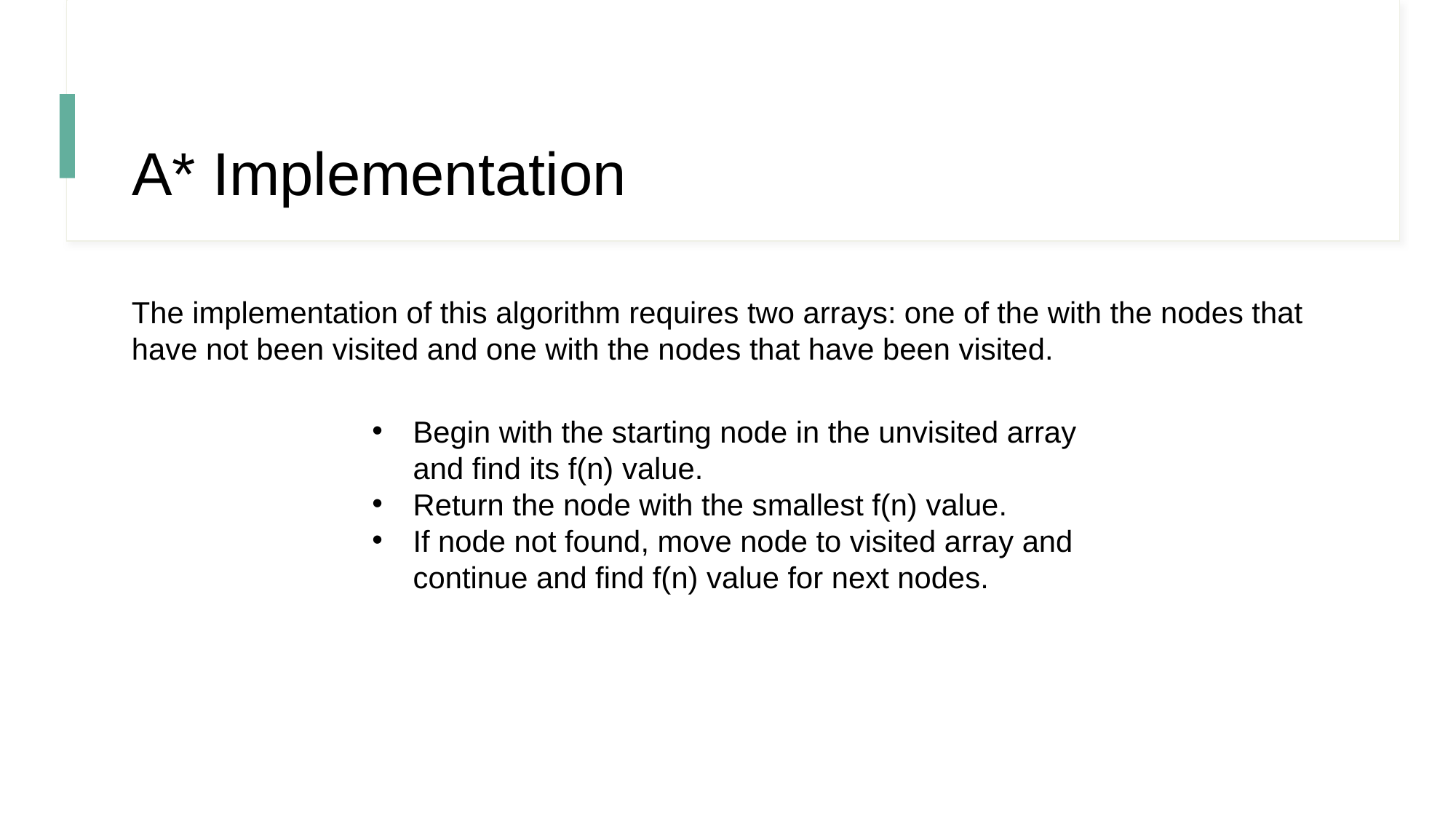

# A* Implementation
The implementation of this algorithm requires two arrays: one of the with the nodes that have not been visited and one with the nodes that have been visited.

Begin with the starting node in the unvisited array and find its f(n) value.
Return the node with the smallest f(n) value.
If node not found, move node to visited array and continue and find f(n) value for next nodes.